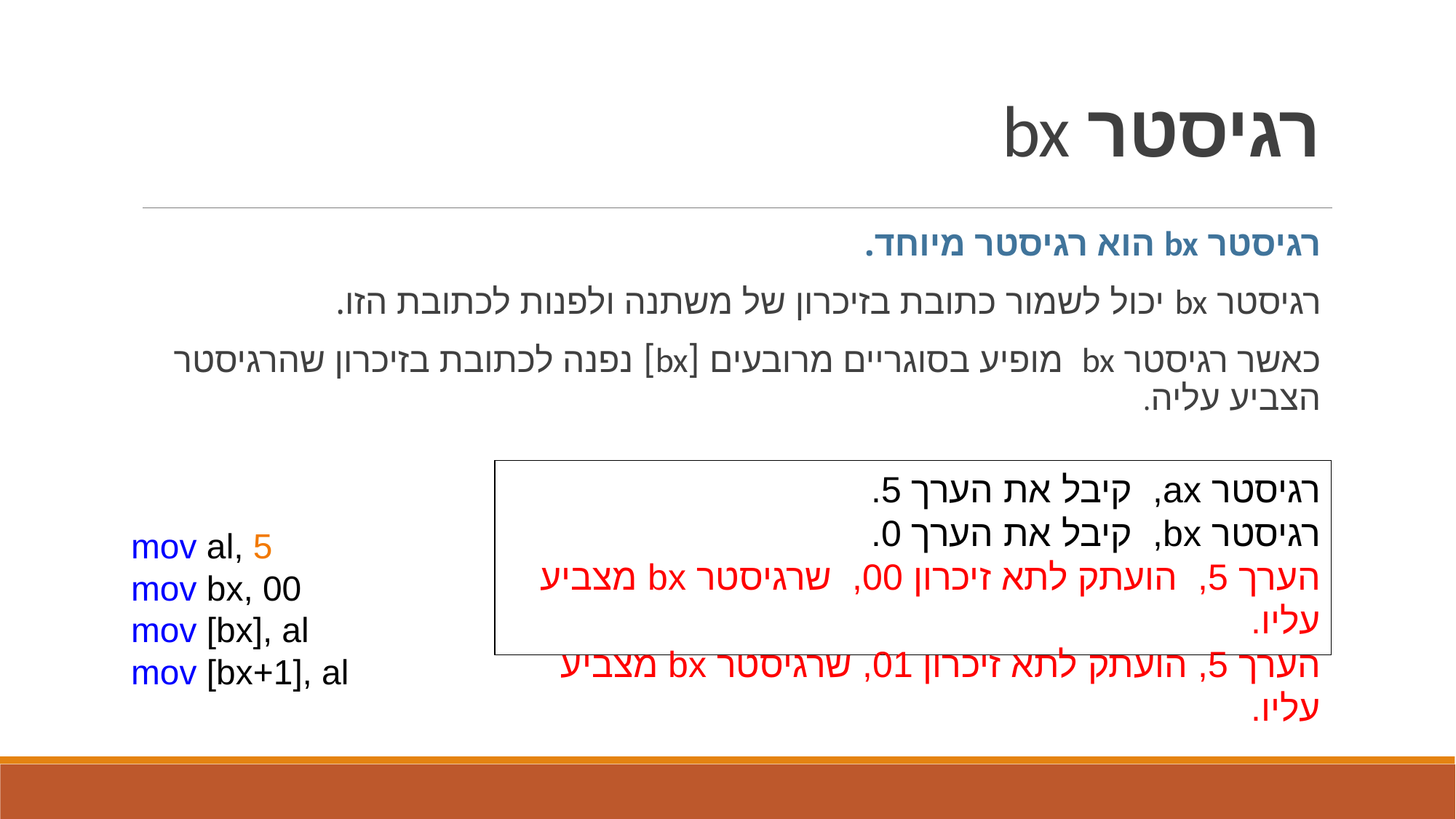

# רגיסטר bx
רגיסטר bx הוא רגיסטר מיוחד.
רגיסטר bx יכול לשמור כתובת בזיכרון של משתנה ולפנות לכתובת הזו.
כאשר רגיסטר bx  מופיע בסוגריים מרובעים [bx] נפנה לכתובת בזיכרון שהרגיסטר הצביע עליה.

mov al, 5
mov bx, 00
mov [bx], al
mov [bx+1], al
רגיסטר ax,  קיבל את הערך 5.
רגיסטר bx,  קיבל את הערך 0.
הערך 5,  הועתק לתא זיכרון 00,  שרגיסטר bx מצביע עליו.
הערך 5, הועתק לתא זיכרון 01, שרגיסטר bx מצביע עליו.